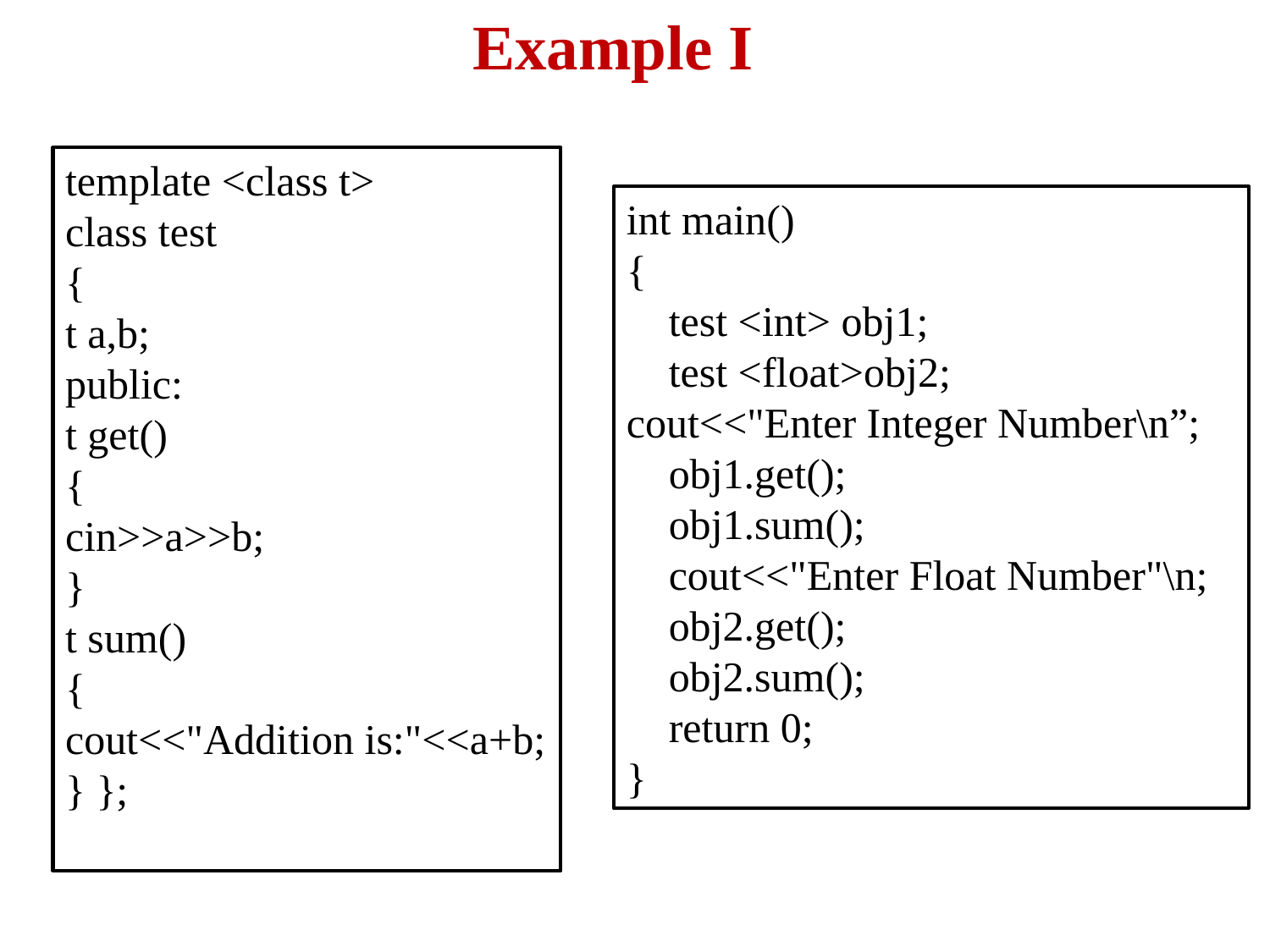

Example I
template <class t>
class test
{
t a,b;
public:
t get()
{
cin>>a>>b;
}
t sum()
{
cout<<"Addition is:"<<a+b;
} };

int main()
{
    test <int> obj1;
    test <float>obj2;
cout<<"Enter Integer Number\n”;
    obj1.get();
    obj1.sum();
    cout<<"Enter Float Number"\n;
    obj2.get();
    obj2.sum();
    return 0;
}